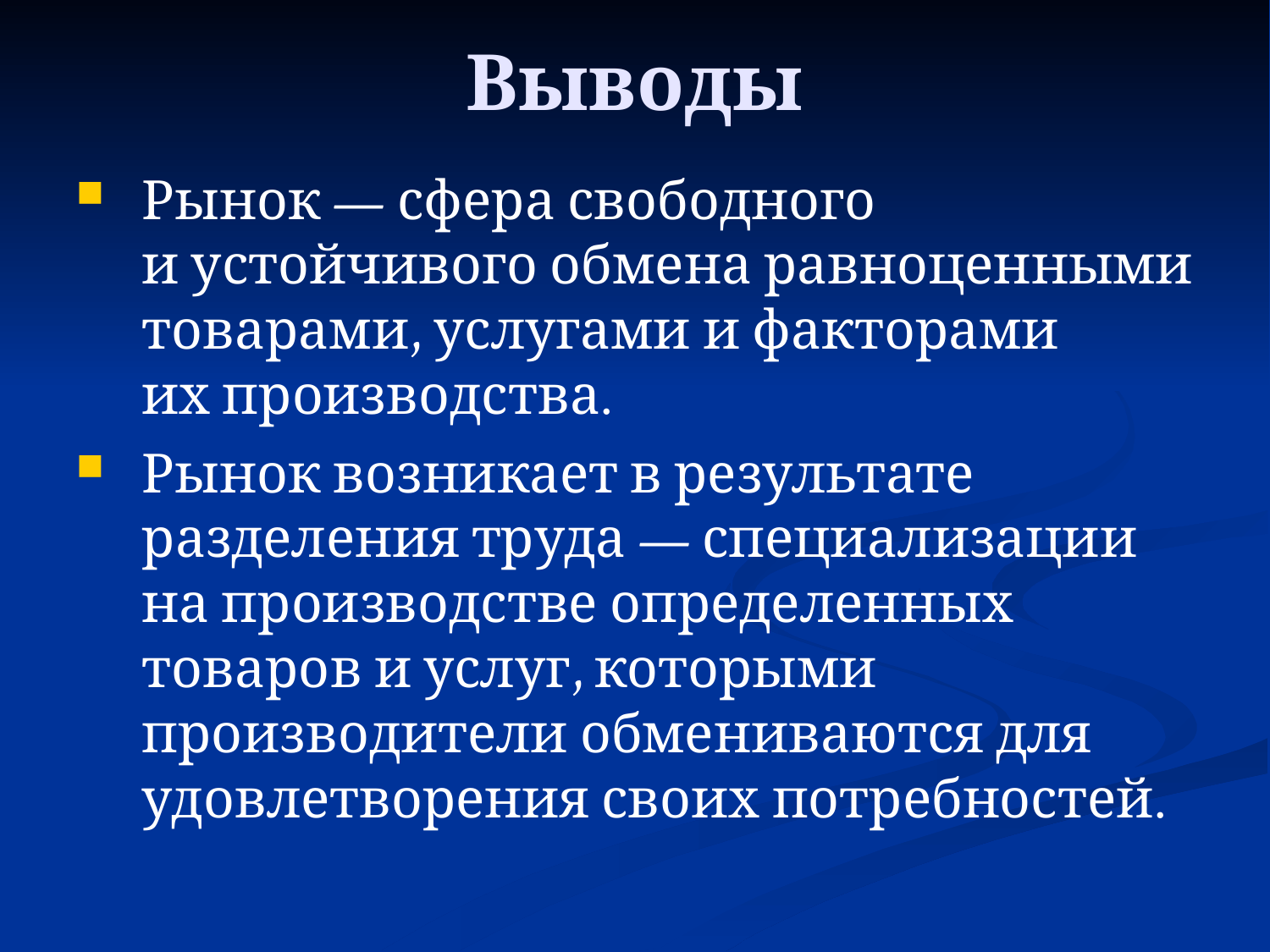

Выводы
Рынок — сфера свободного
и устойчивого обмена равноценными товарами, услугами и факторами
их производства.
Рынок возникает в результате разделения труда — специализации
на производстве определенных товаров и услуг, которыми производители обмениваются для удовлетворения своих потребностей.